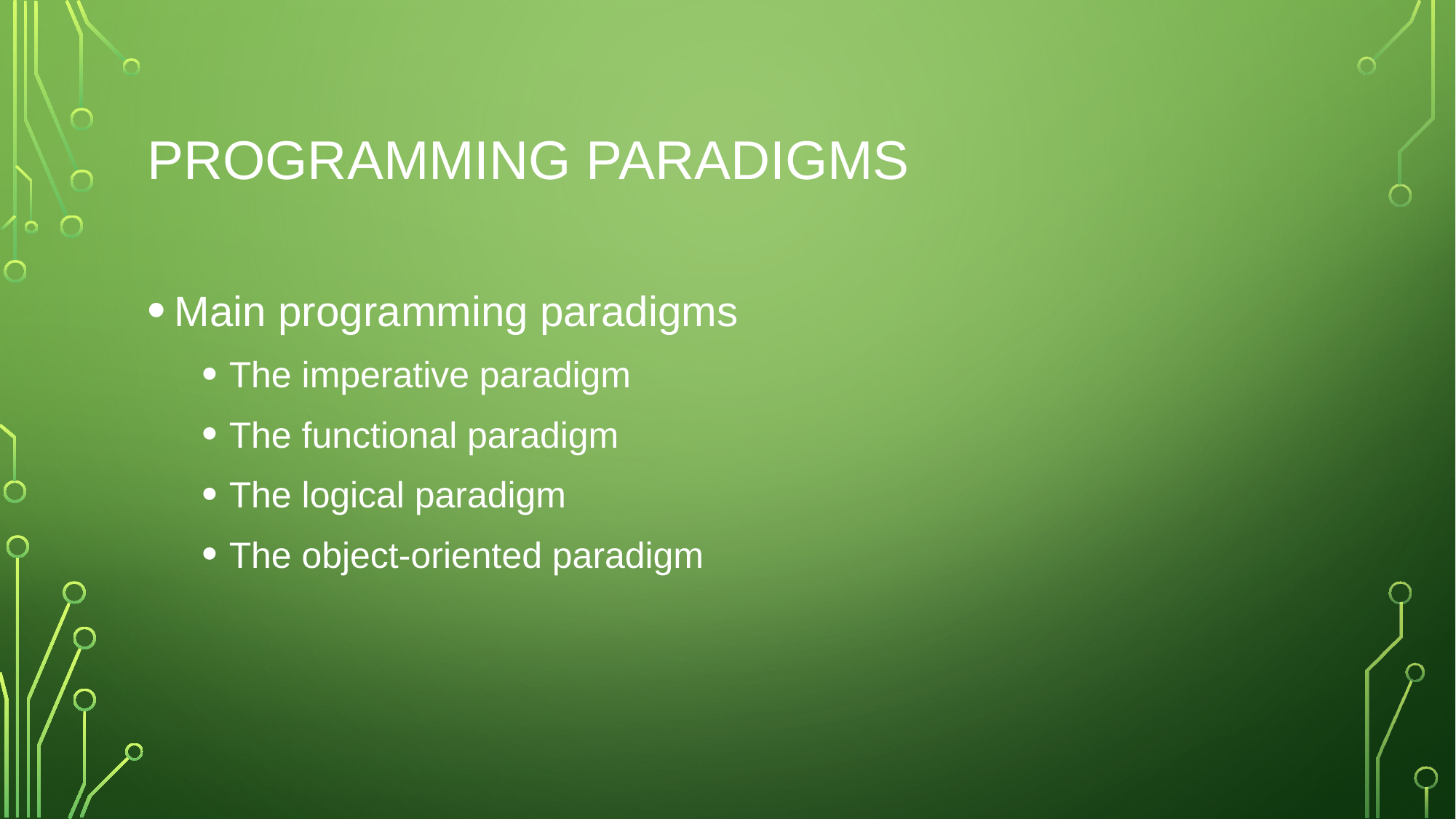

# Programming paradigms
Main programming paradigms
The imperative paradigm
The functional paradigm
The logical paradigm
The object-oriented paradigm